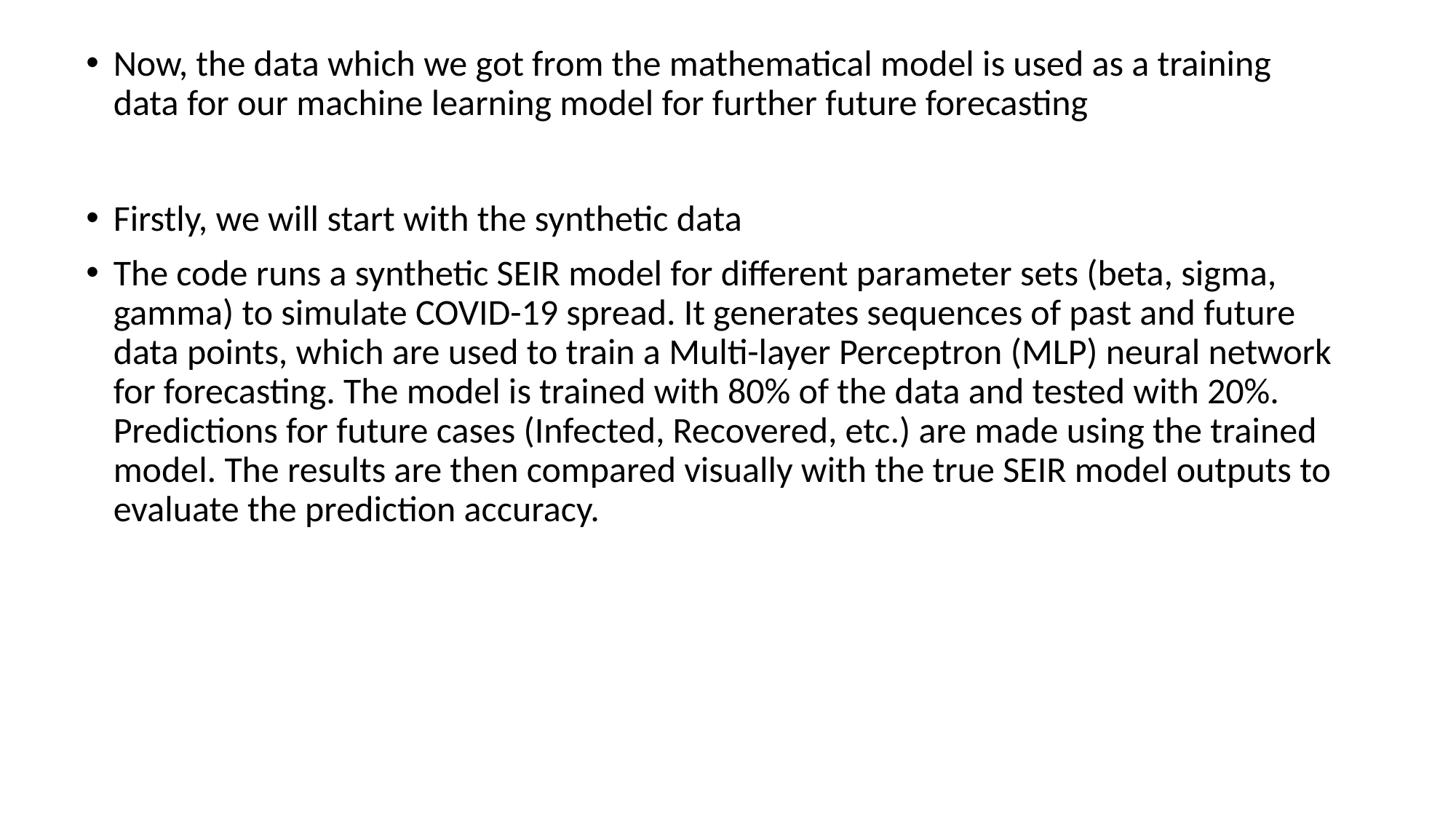

Now, the data which we got from the mathematical model is used as a training data for our machine learning model for further future forecasting

Firstly, we will start with the synthetic data
The code runs a synthetic SEIR model for different parameter sets (beta, sigma, gamma) to simulate COVID-19 spread. It generates sequences of past and future data points, which are used to train a Multi-layer Perceptron (MLP) neural network for forecasting. The model is trained with 80% of the data and tested with 20%. Predictions for future cases (Infected, Recovered, etc.) are made using the trained model. The results are then compared visually with the true SEIR model outputs to evaluate the prediction accuracy.